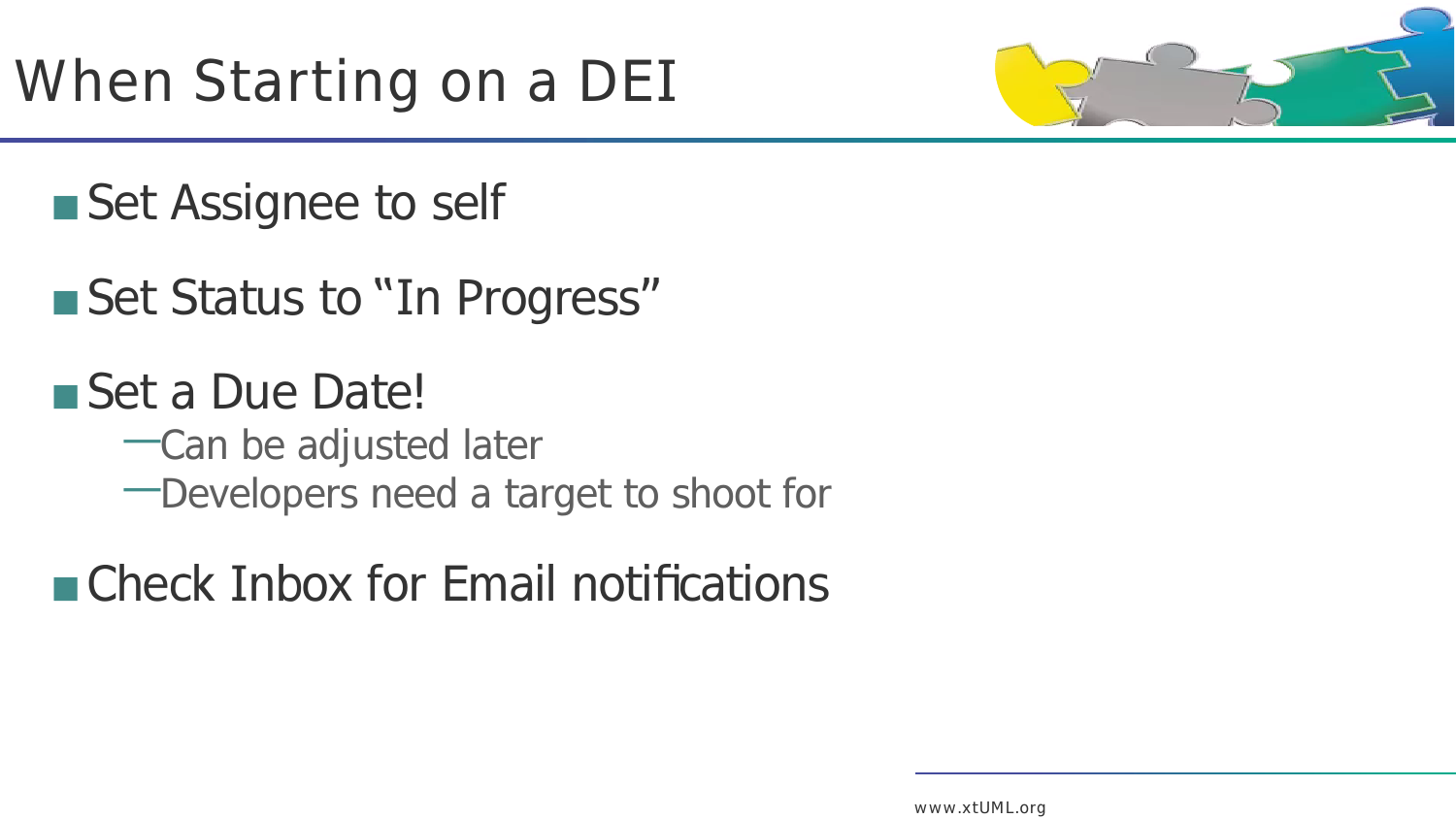

# When Starting on a DEI
Set Assignee to self
Set Status to “In Progress”
Set a Due Date!
Can be adjusted later
Developers need a target to shoot for
Check Inbox for Email notifications